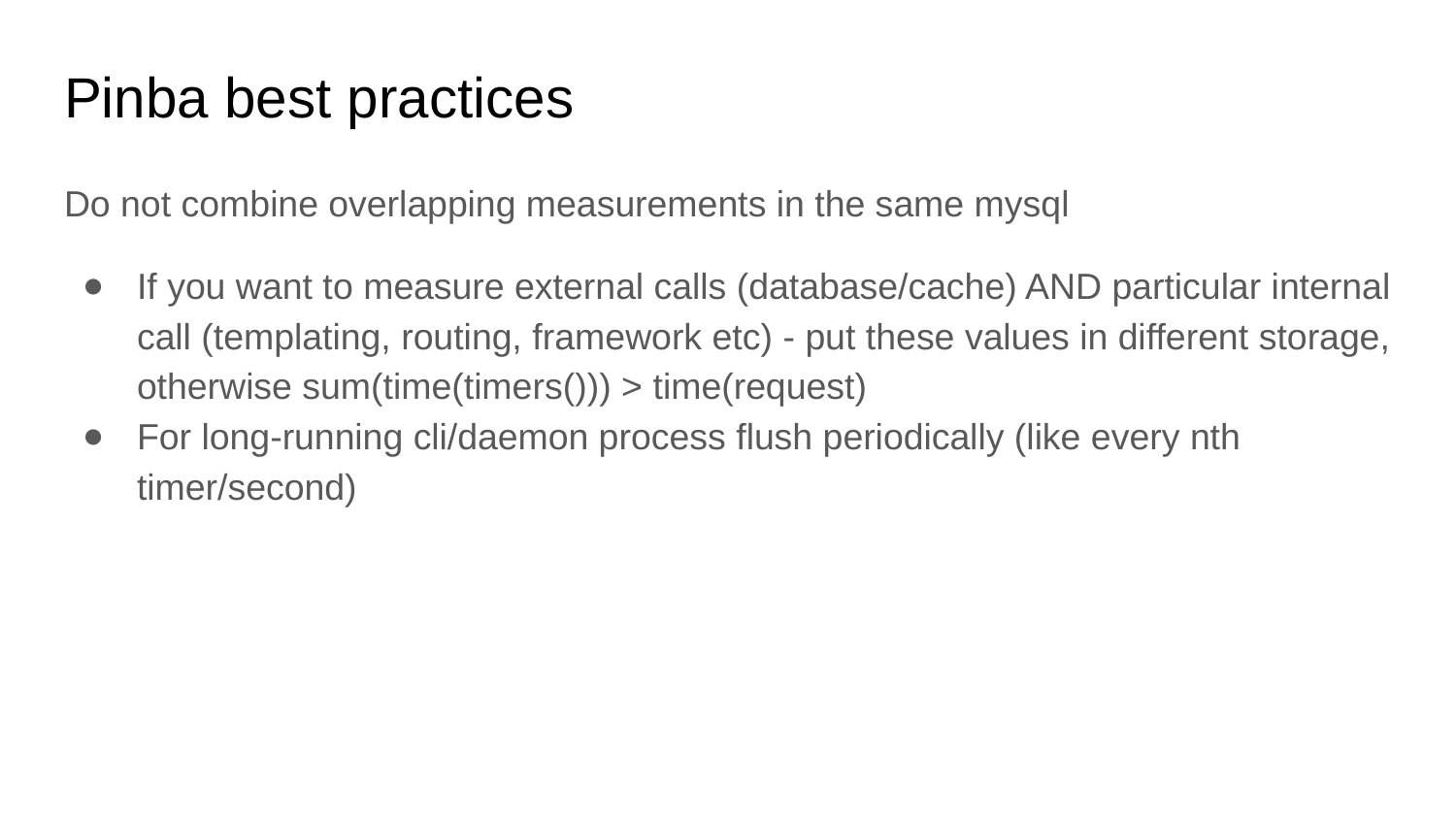

# Pinba best practices
Do not combine overlapping measurements in the same mysql
If you want to measure external calls (database/cache) AND particular internal call (templating, routing, framework etc) - put these values in different storage, otherwise sum(time(timers())) > time(request)
For long-running cli/daemon process flush periodically (like every nth timer/second)